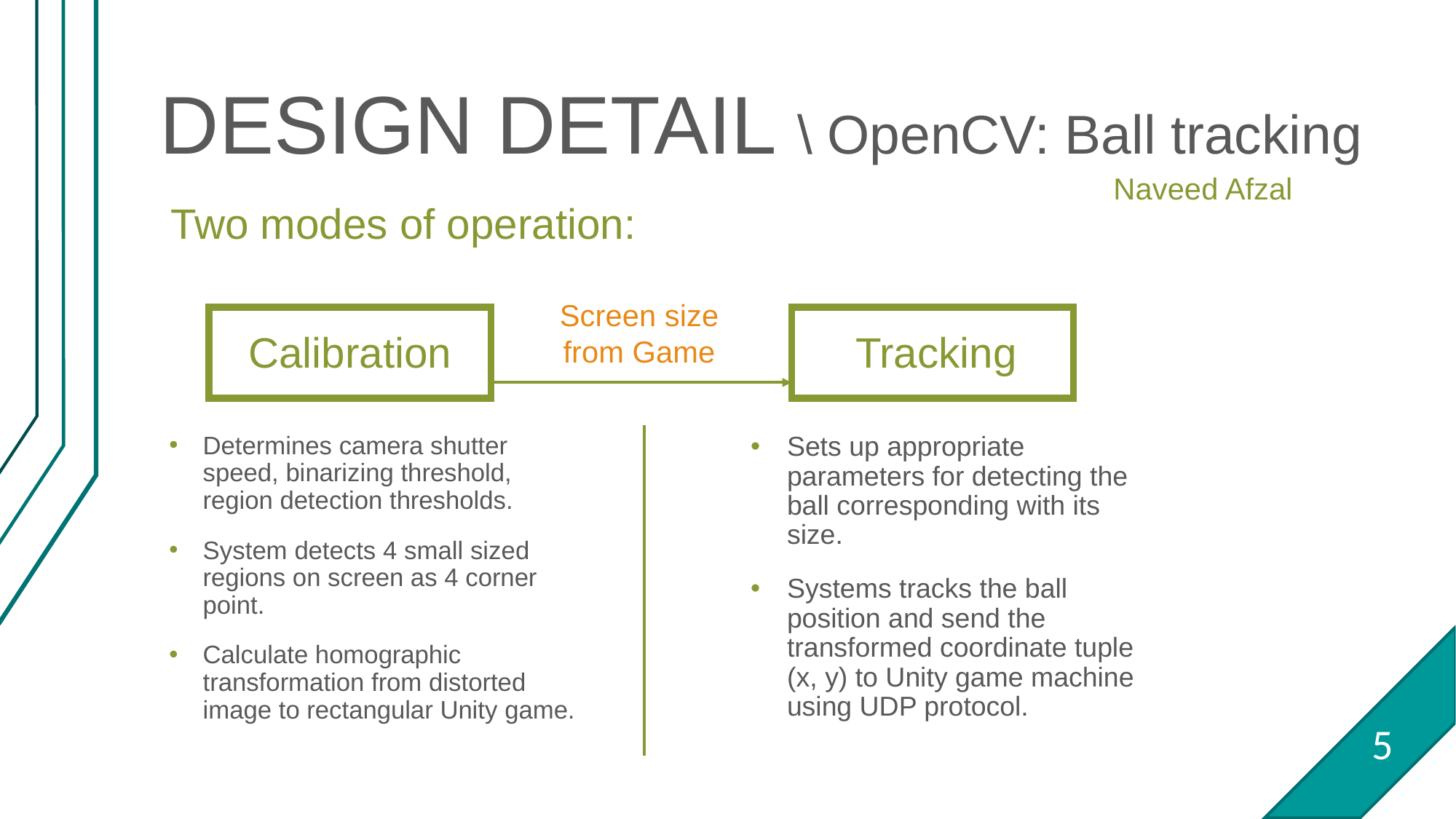

# DESIGN DETAIL \ OpenCV: Ball tracking
Naveed Afzal
Two modes of operation:
Screen size
from Game

Calibration
Tracking
Sets up appropriate parameters for detecting the ball corresponding with its size.
Systems tracks the ball position and send the transformed coordinate tuple (x, y) to Unity game machine using UDP protocol.

Determines camera shutter speed, binarizing threshold, region detection thresholds.
System detects 4 small sized regions on screen as 4 corner point.
Calculate homographic transformation from distorted image to rectangular Unity game.

5